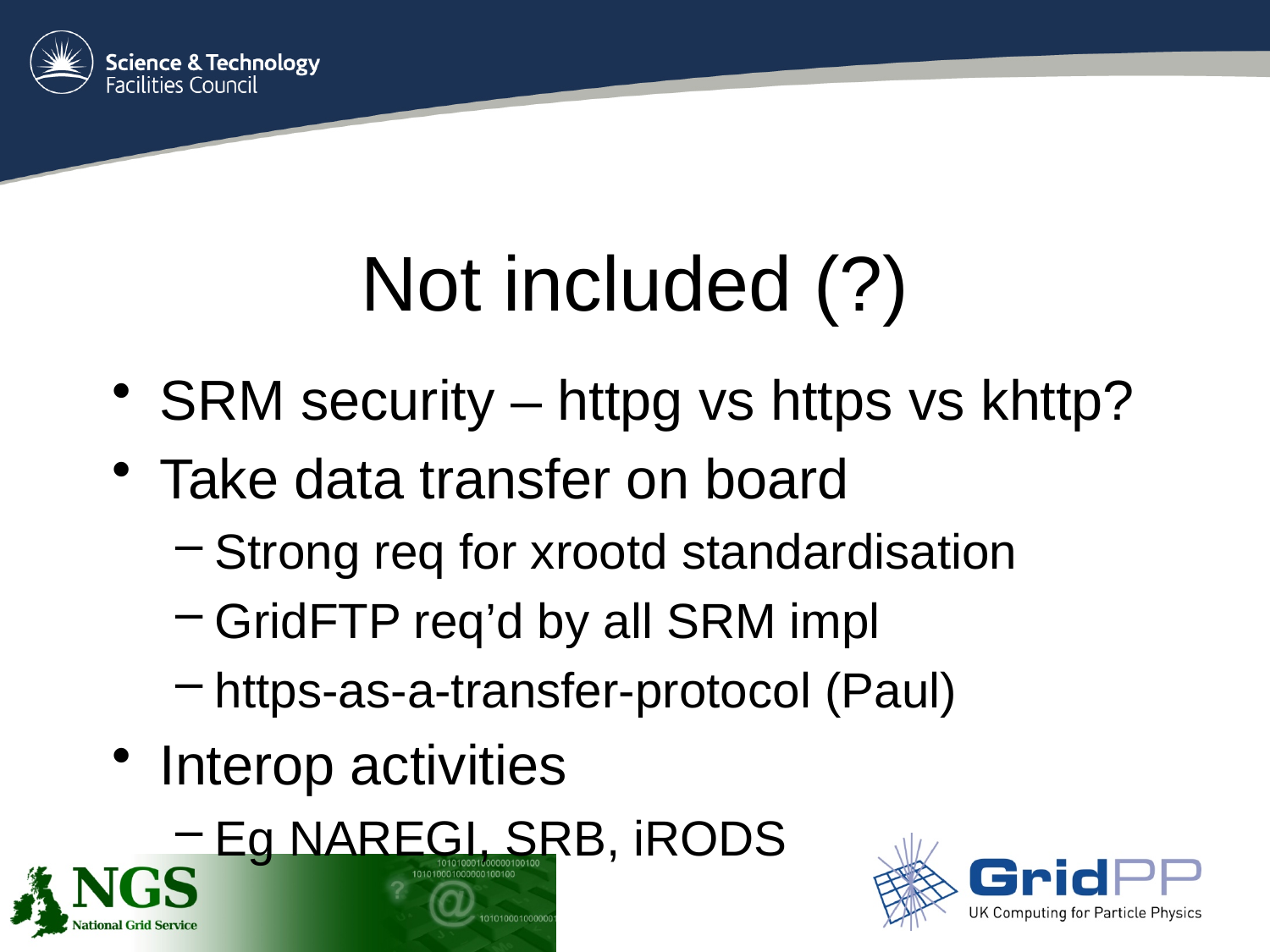

# Not included (?)
SRM security – httpg vs https vs khttp?
Take data transfer on board
Strong req for xrootd standardisation
GridFTP req’d by all SRM impl
https-as-a-transfer-protocol (Paul)
Interop activities
Eg NAREGI, SRB, iRODS